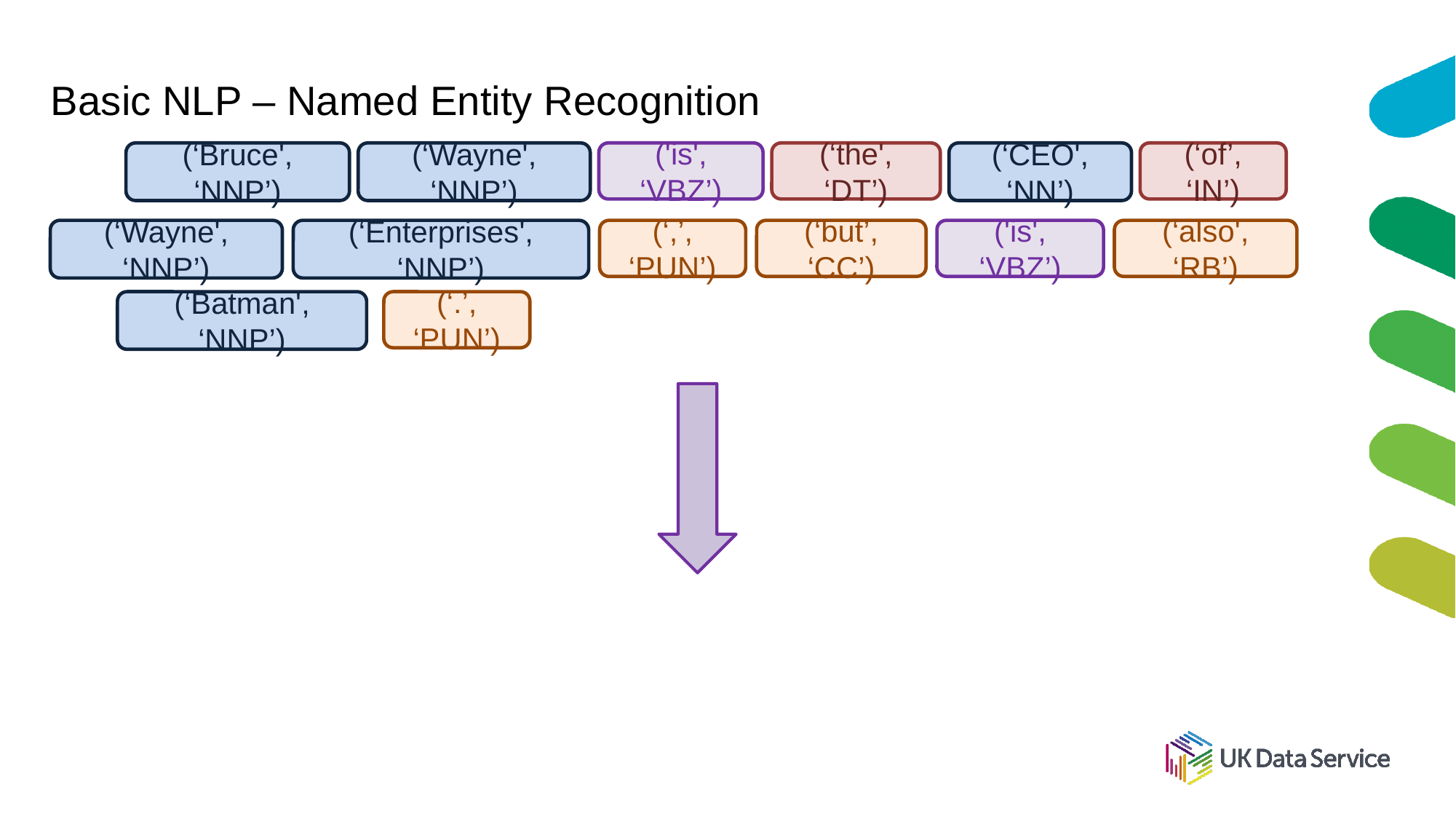

# Basic NLP – Named Entity Recognition
(‘Bruce', ‘NNP’)
(‘the', ‘DT’)
(‘CEO', ‘NN’)
(‘.’, ‘PUN’)
('is', ‘VBZ’)
(‘but’, ‘CC’)
(‘Wayne', ‘NNP’)
(‘of’, ‘IN’)
(‘Wayne', ‘NNP’)
(‘Batman', ‘NNP’)
(‘,’, ‘PUN’)
('is', ‘VBZ’)
(‘also', ‘RB’)
(‘Enterprises', ‘NNP’)